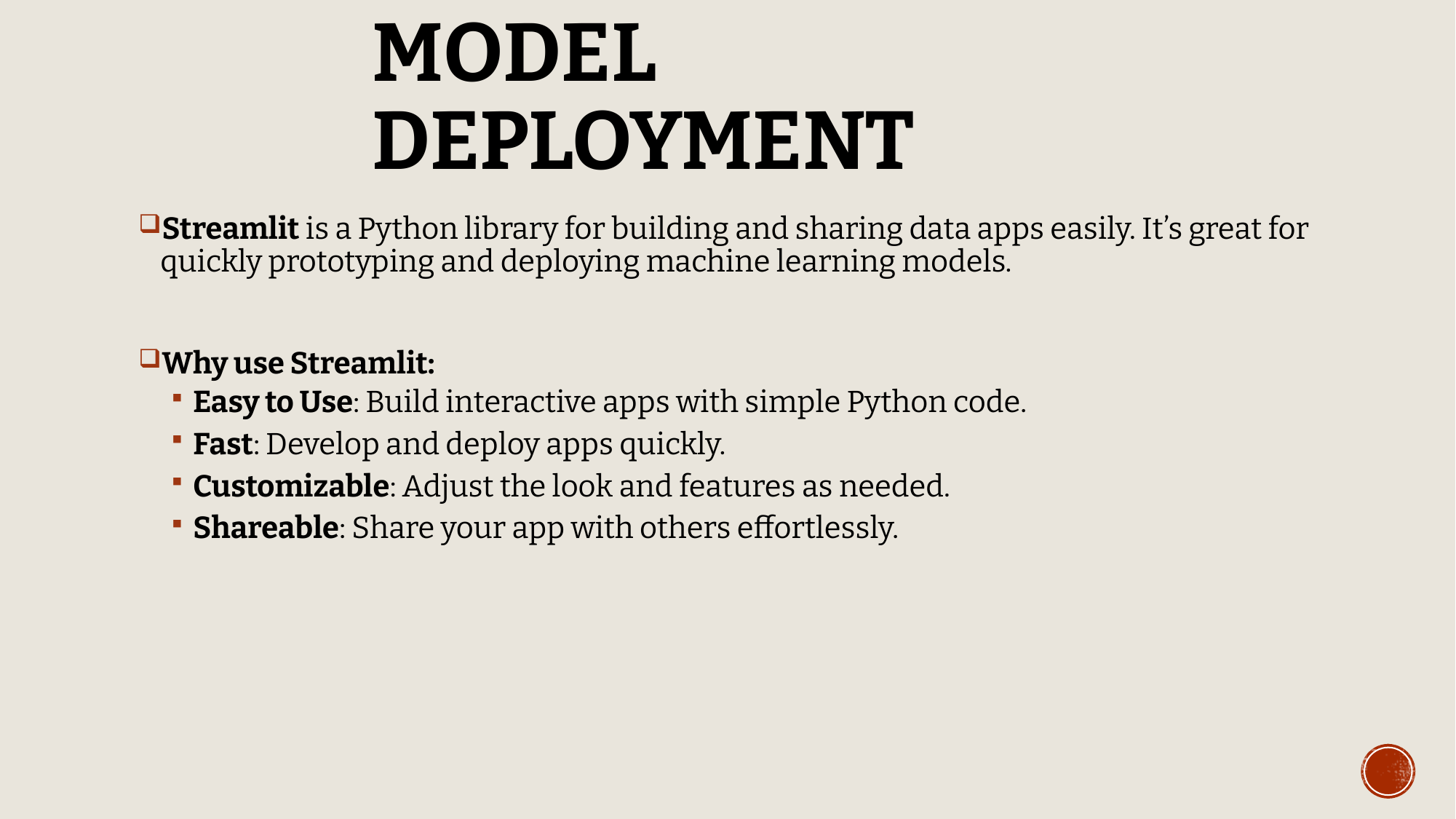

# Model Deployment
Streamlit is a Python library for building and sharing data apps easily. It’s great for quickly prototyping and deploying machine learning models.

Why use Streamlit:
Easy to Use: Build interactive apps with simple Python code.
Fast: Develop and deploy apps quickly.
Customizable: Adjust the look and features as needed.
Shareable: Share your app with others effortlessly.